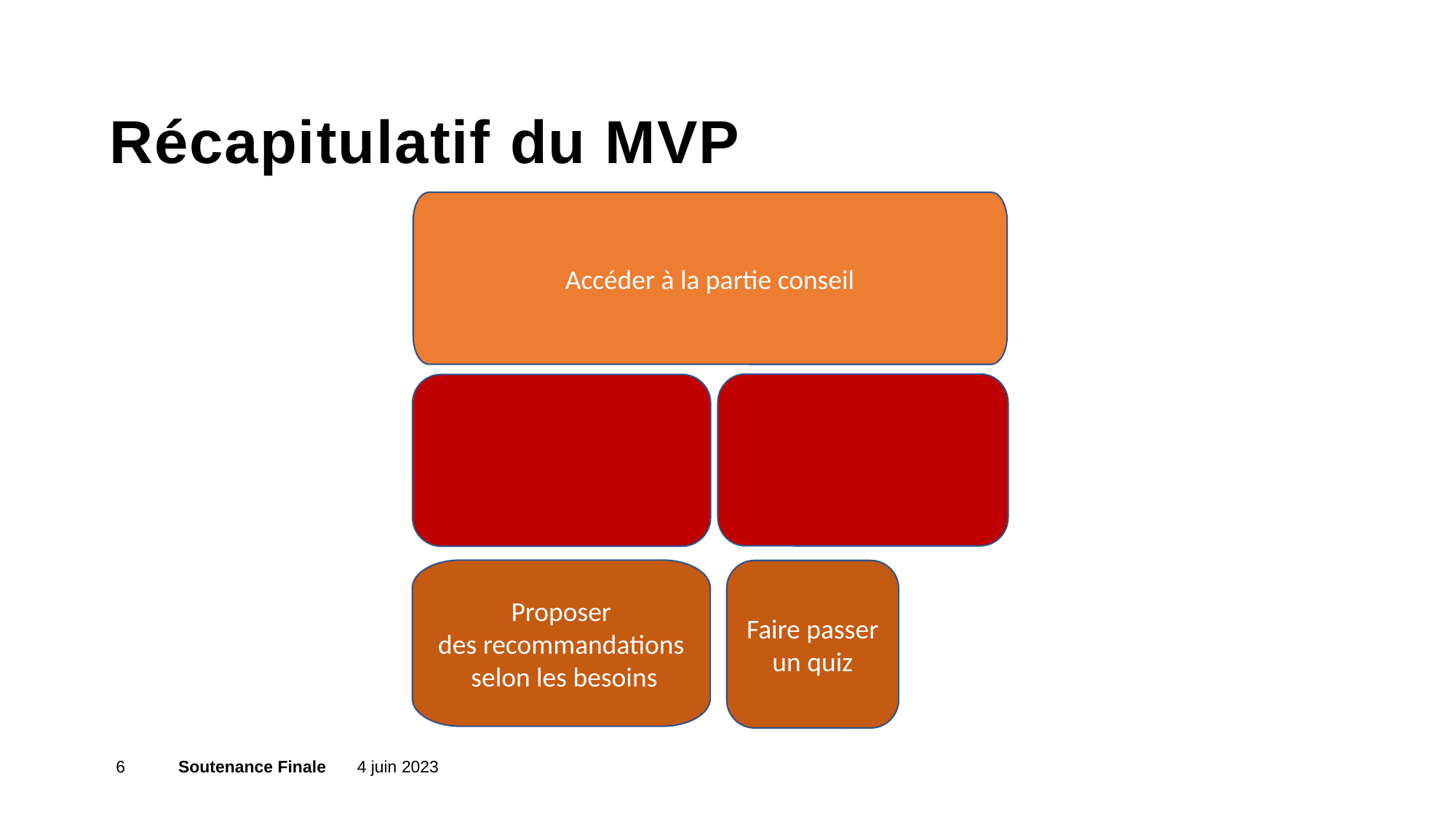

# Récapitulatif du MVP
Accéder à la partie conseil

Proposer des recommandations selon les besoins
Faire passer un quiz
6
Soutenance Finale
4 juin 2023